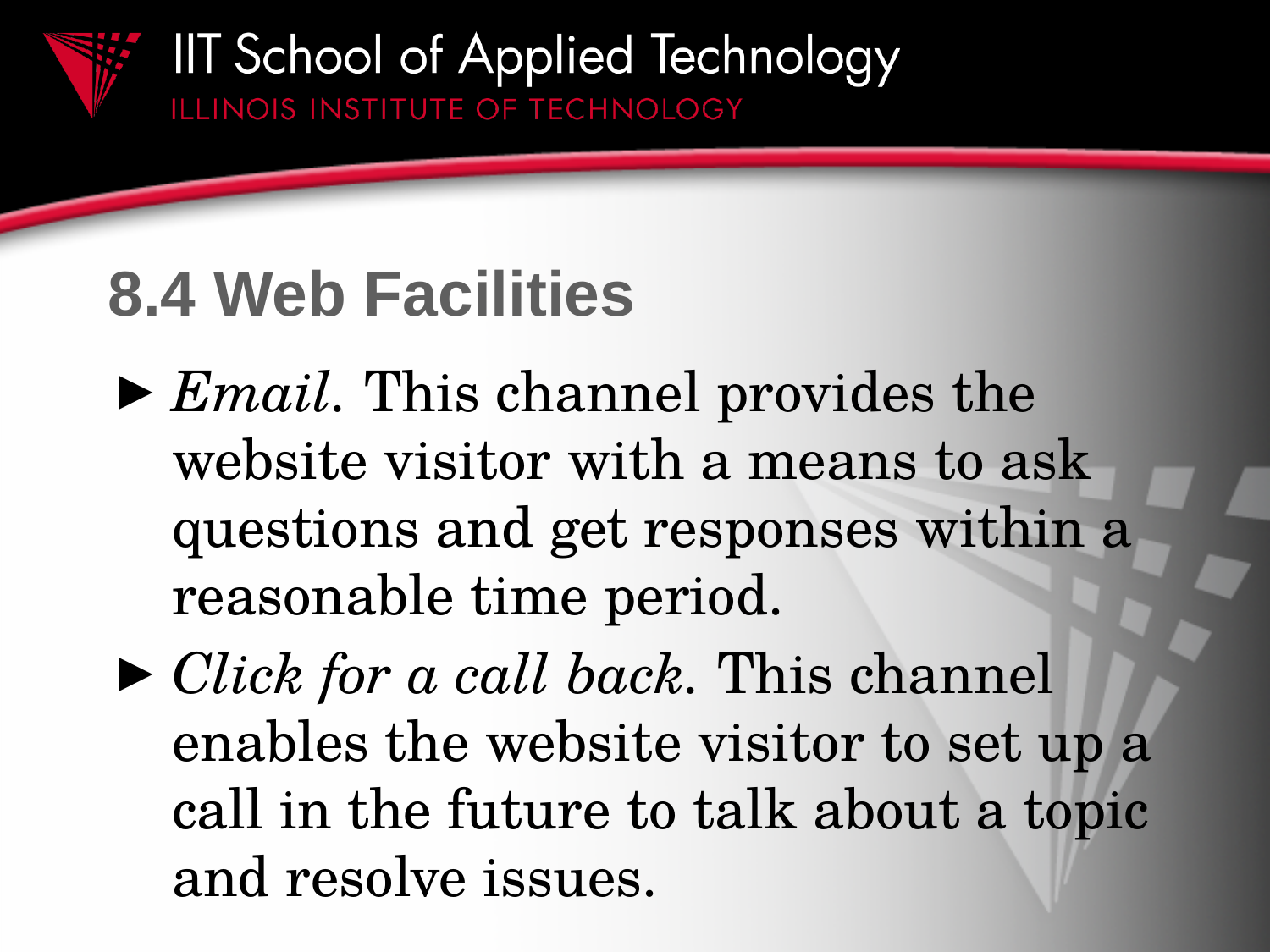

# 8.4 Web Facilities
Email. This channel provides the website visitor with a means to ask questions and get responses within a reasonable time period.
Click for a call back. This channel enables the website visitor to set up a call in the future to talk about a topic and resolve issues.